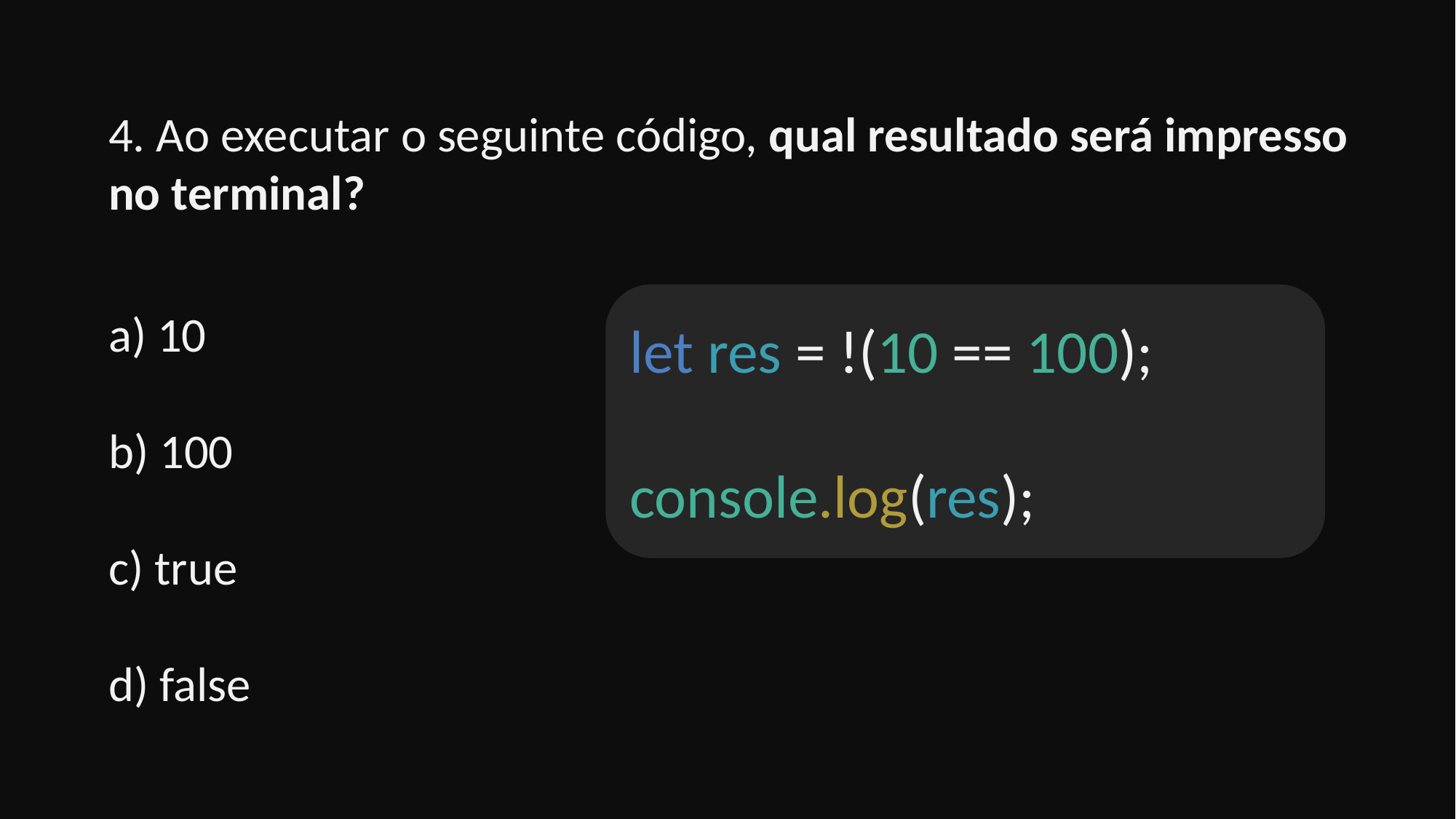

4. Ao executar o seguinte código, qual resultado será impresso no terminal?
let res = !(10 == 100);

console.log(res);
a) 10

b) 100

c) true

d) false